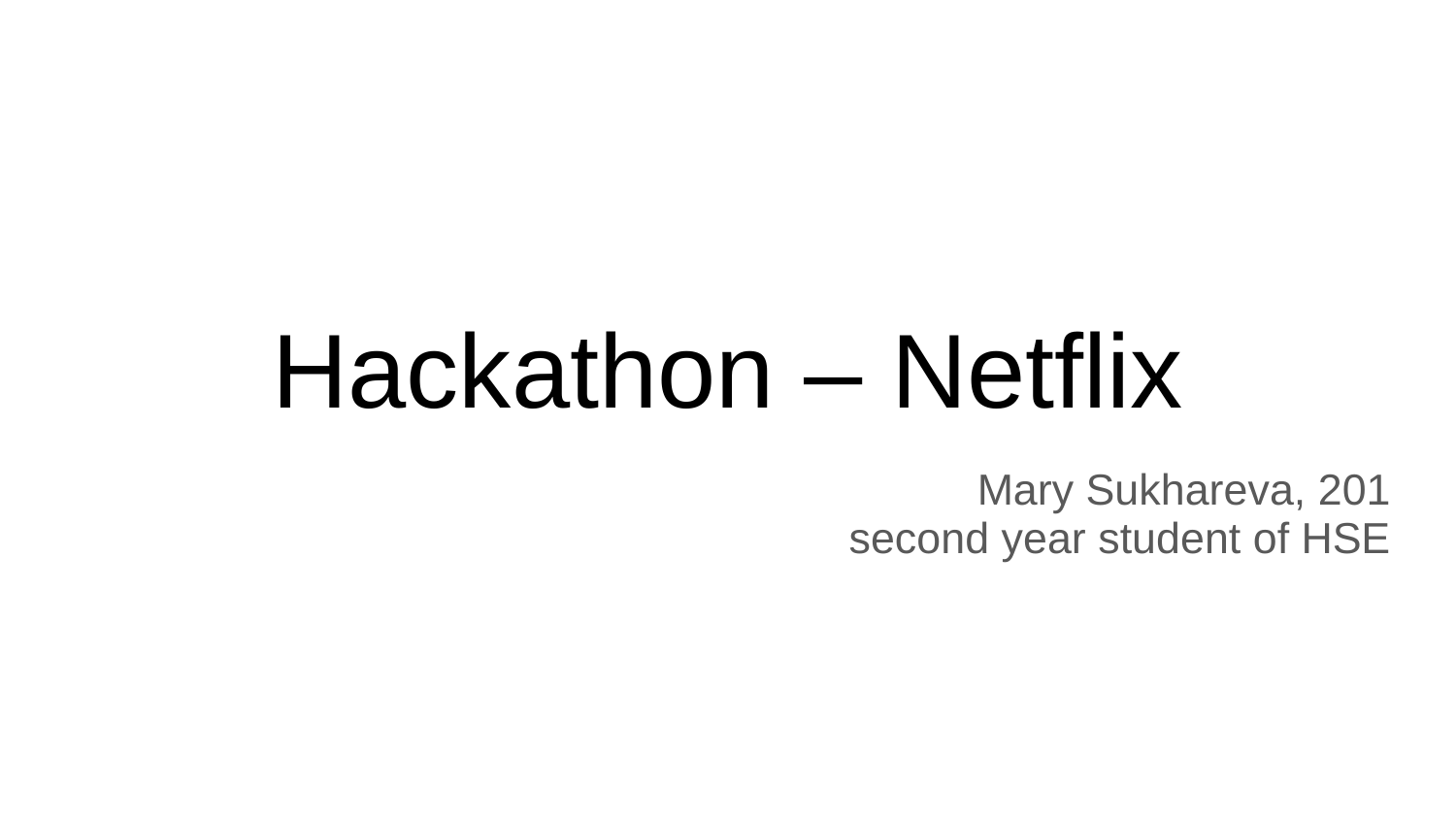

# Hackathon – Netflix
Mary Sukhareva, 201
second year student of HSE